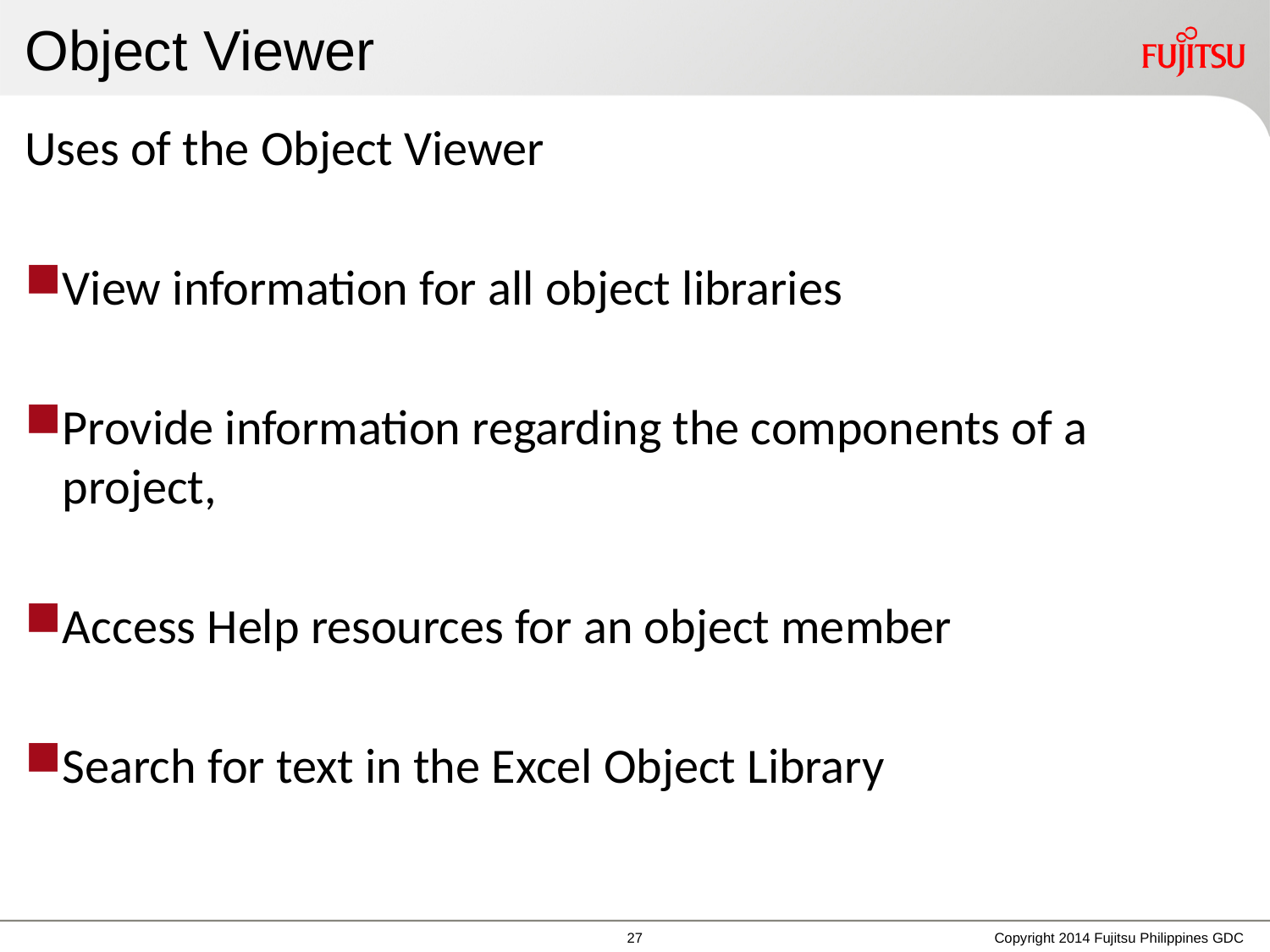

# Object Viewer
Uses of the Object Viewer

View information for all object libraries

Provide information regarding the components of a project,

Access Help resources for an object member

Search for text in the Excel Object Library
Copyright 2014 Fujitsu Philippines GDC